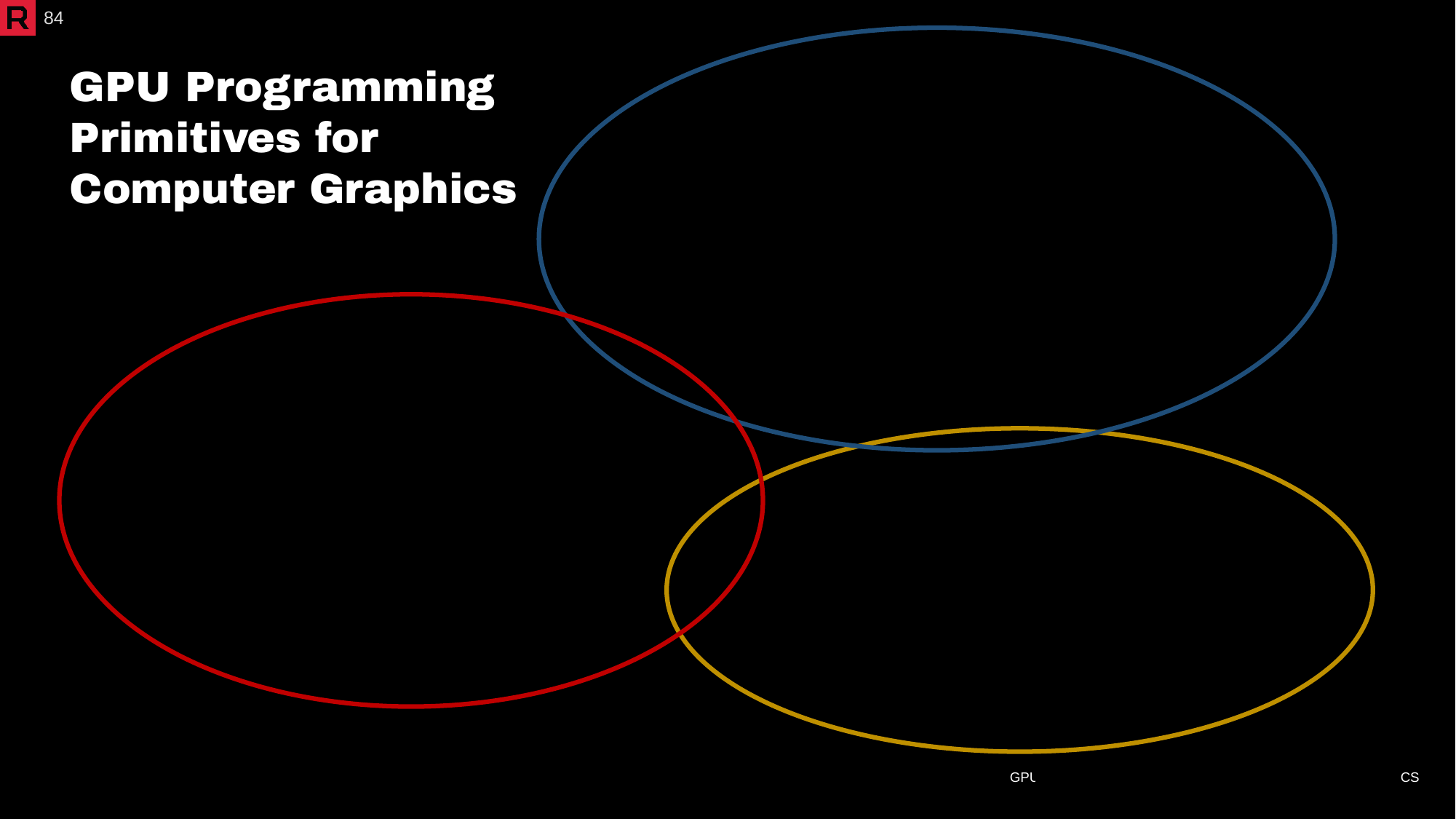

84

GPU Programming Primitives for Computer Graphics